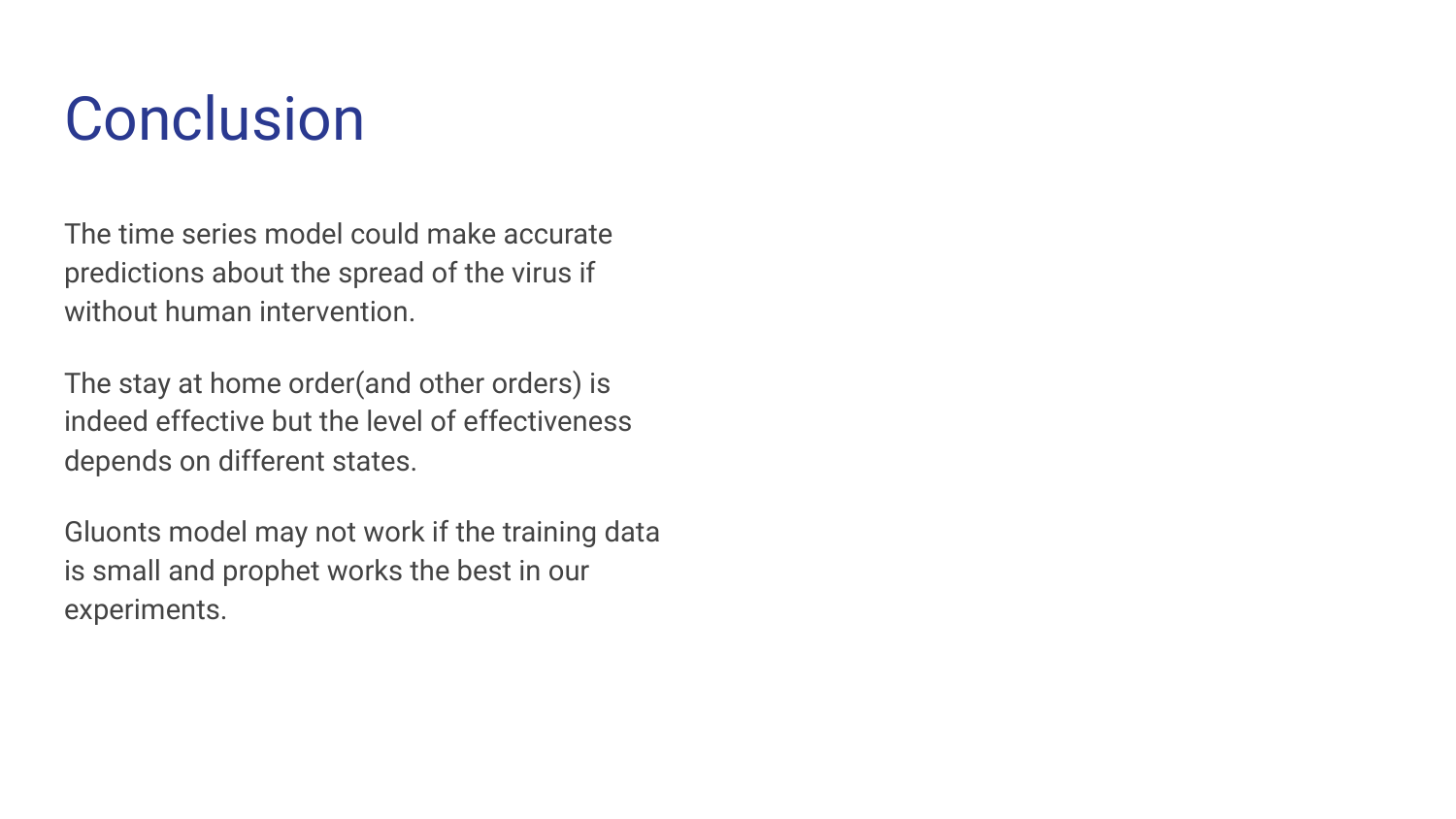

# Conclusion
The time series model could make accurate predictions about the spread of the virus if without human intervention.
The stay at home order(and other orders) is indeed effective but the level of effectiveness depends on different states.
Gluonts model may not work if the training data is small and prophet works the best in our experiments.